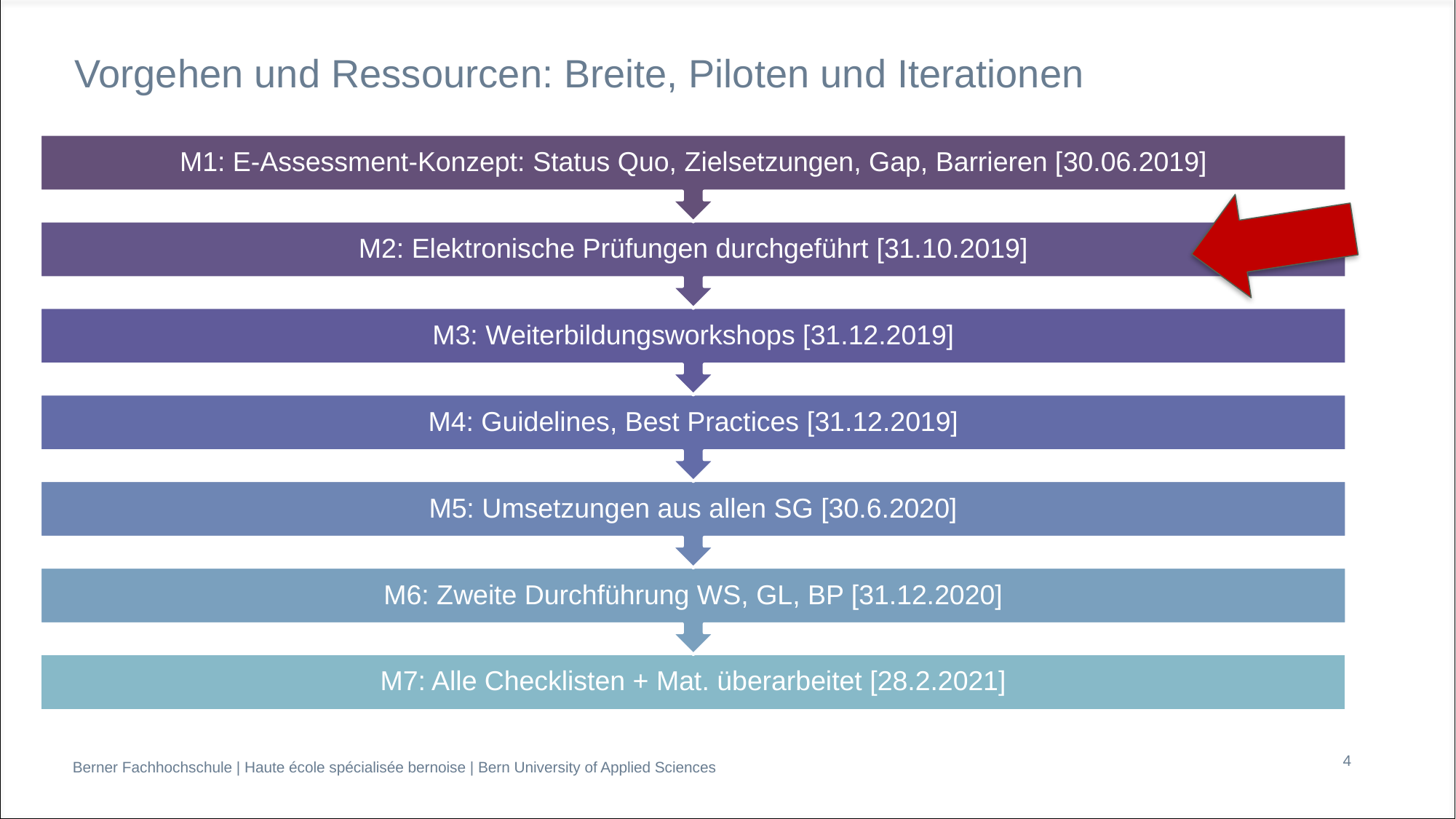

# Vorgehen und Ressourcen: Breite, Piloten und Iterationen
M7: Alle Checklisten + Mat. überarbeitet [28.2.2021]
M6: Zweite Durchführung WS, GL, BP [31.12.2020]
M5: Umsetzungen aus allen SG [30.6.2020]
M4: Guidelines, Best Practices [31.12.2019]
M3: Weiterbildungsworkshops [31.12.2019]
M2: Elektronische Prüfungen durchgeführt [31.10.2019]
M1: E-Assessment-Konzept: Status Quo, Zielsetzungen, Gap, Barrieren [30.06.2019]

4